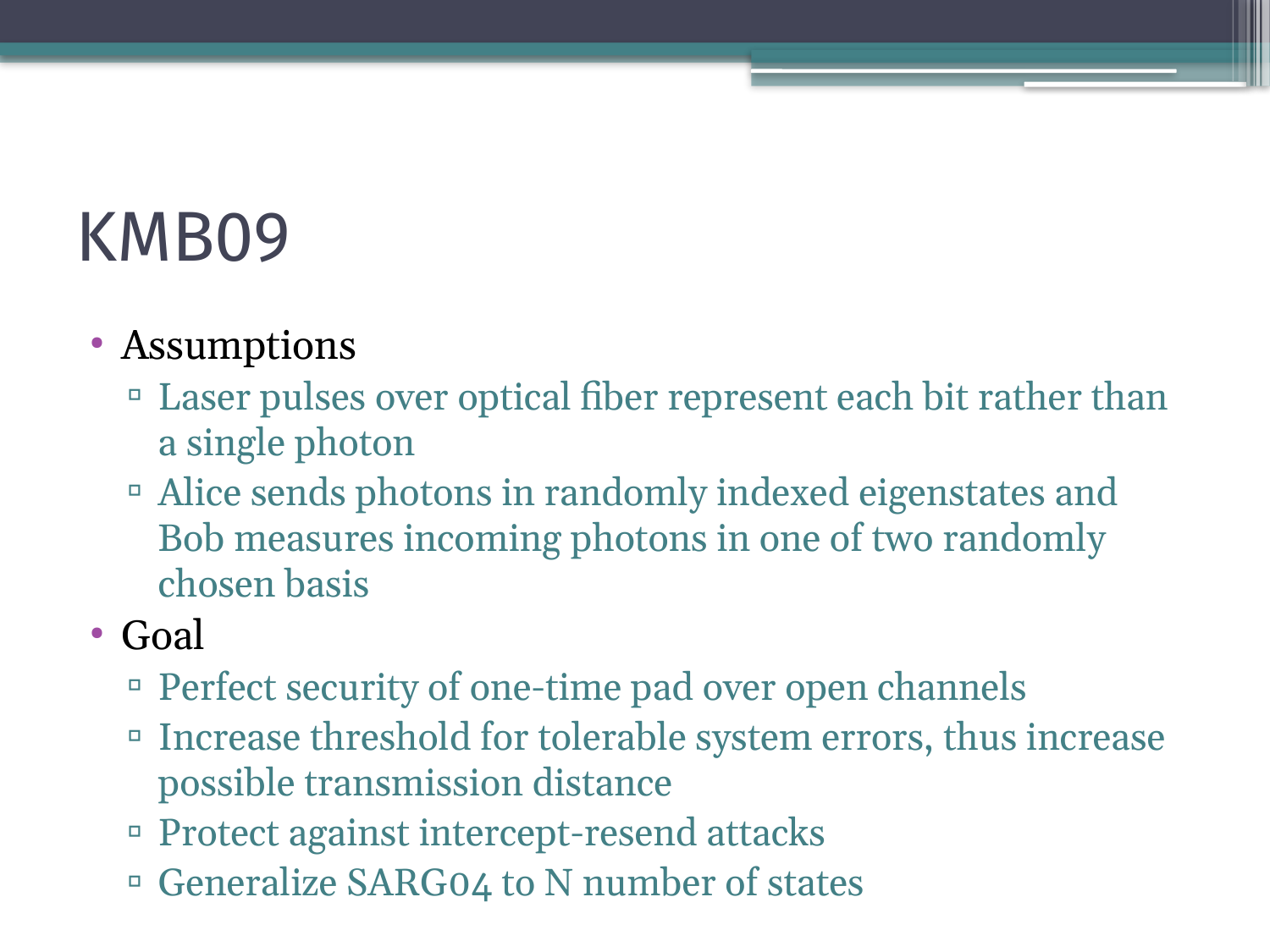

# KMB09
Assumptions
Laser pulses over optical fiber represent each bit rather than a single photon
Alice sends photons in randomly indexed eigenstates and Bob measures incoming photons in one of two randomly chosen basis
Goal
Perfect security of one-time pad over open channels
Increase threshold for tolerable system errors, thus increase possible transmission distance
Protect against intercept-resend attacks
Generalize SARG04 to N number of states